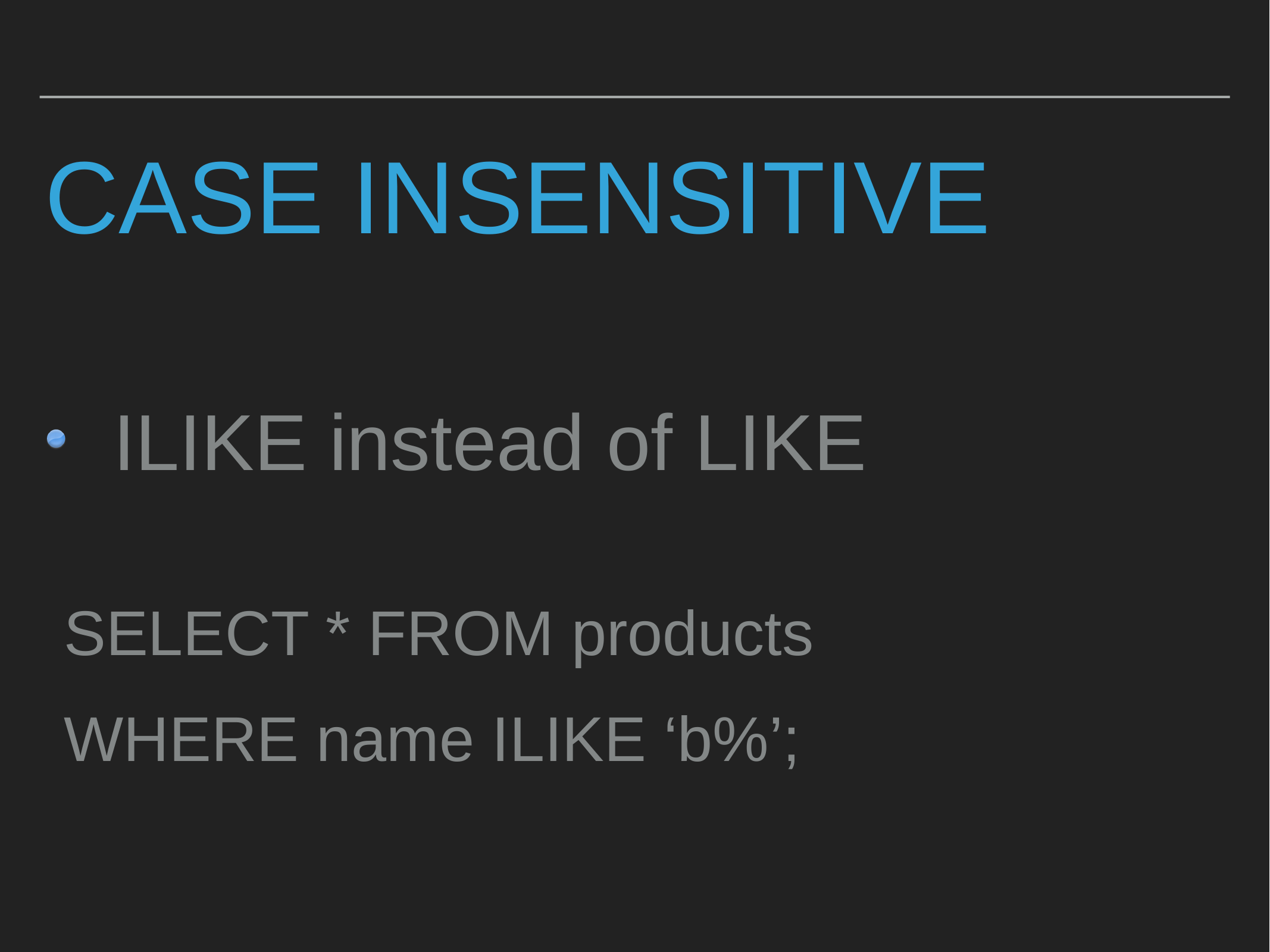

# Case insensitive
ILIKE instead of LIKE
SELECT * FROM products
WHERE name ILIKE ‘b%’;